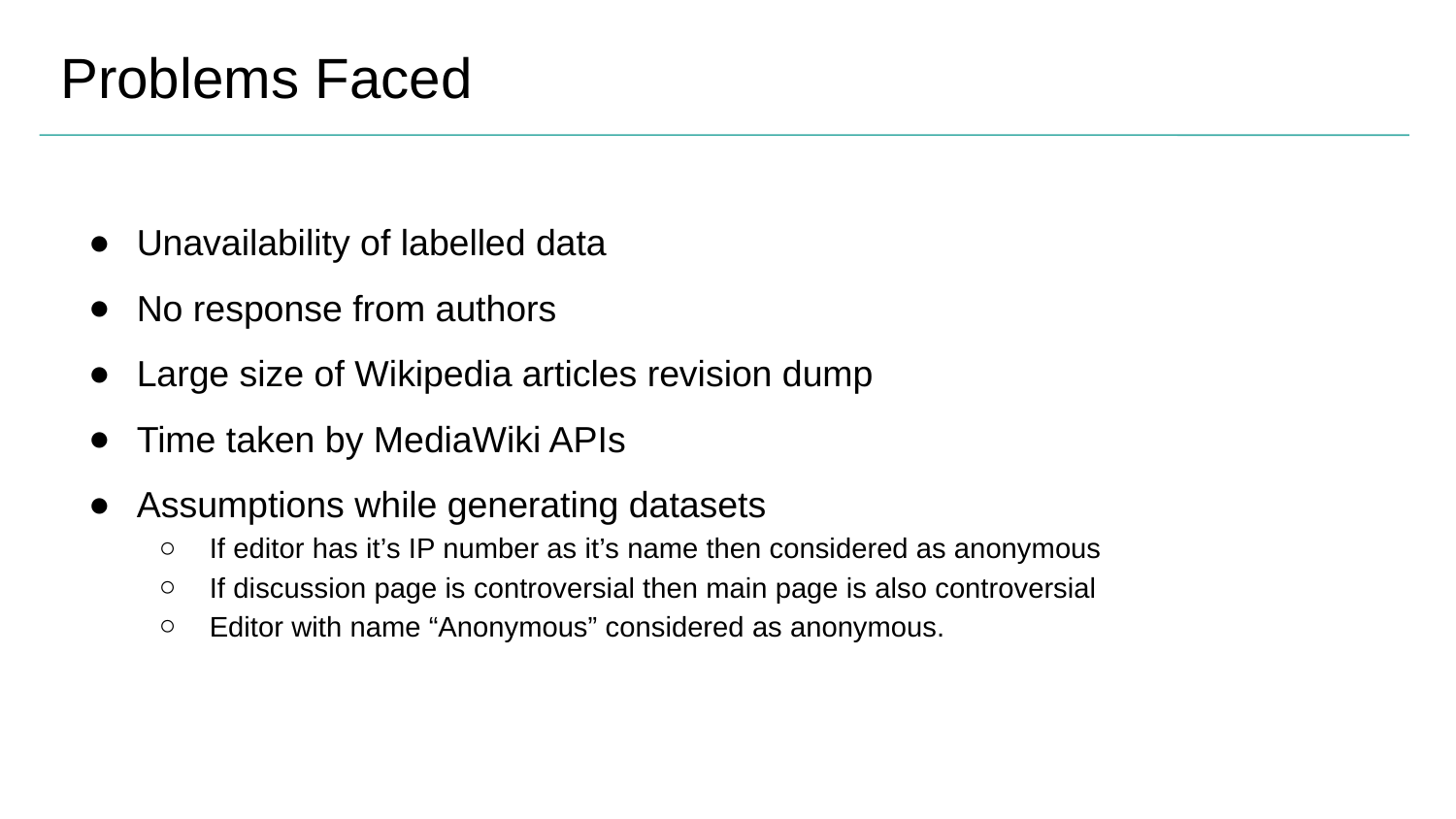

Problems Faced
Unavailability of labelled data
No response from authors
Large size of Wikipedia articles revision dump
Time taken by MediaWiki APIs
Assumptions while generating datasets
If editor has it’s IP number as it’s name then considered as anonymous
If discussion page is controversial then main page is also controversial
Editor with name “Anonymous” considered as anonymous.